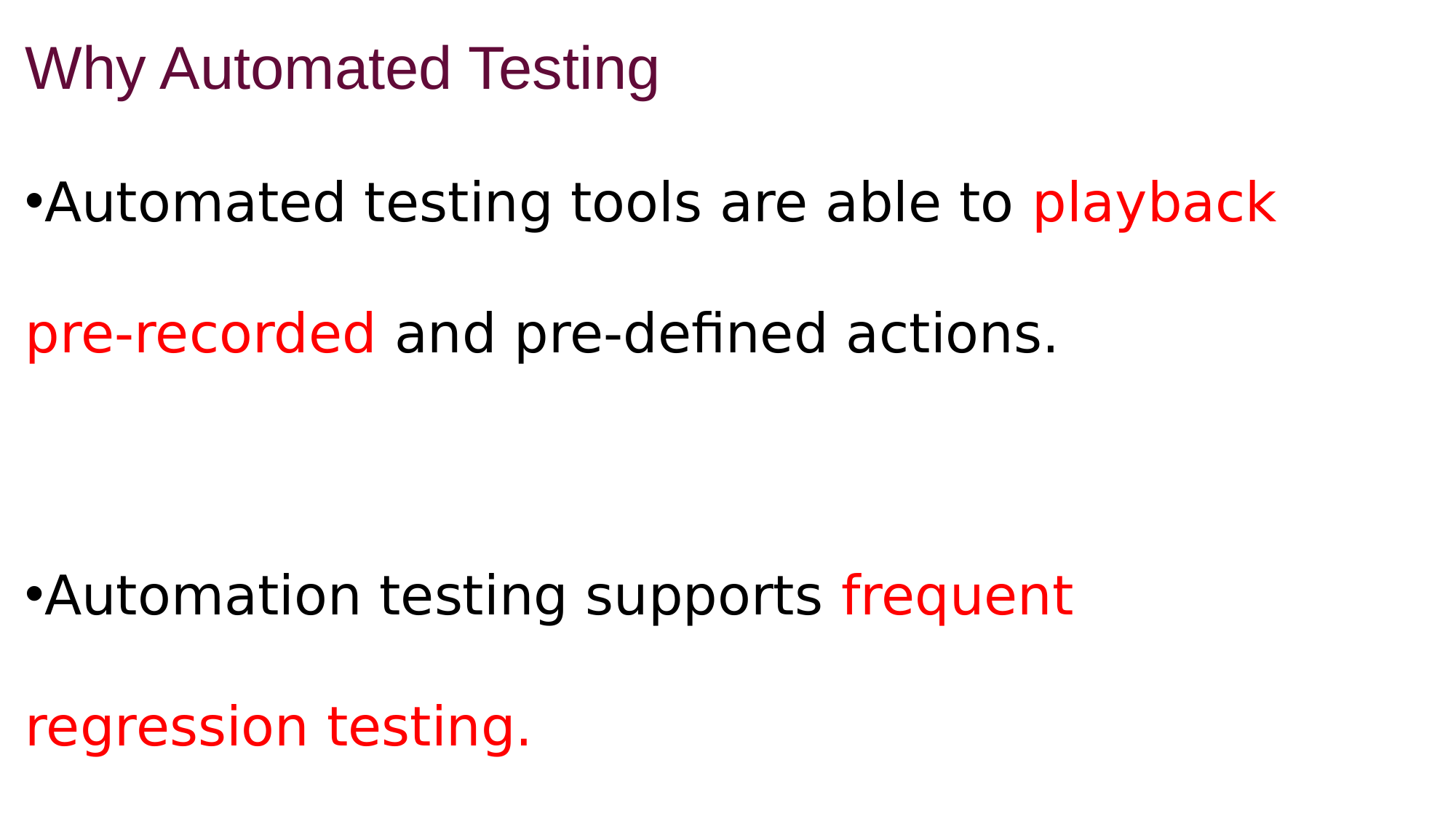

Why Automated Testing
Automated testing tools are able to playback pre-recorded and pre-defined actions.

Automation testing supports frequent regression testing.